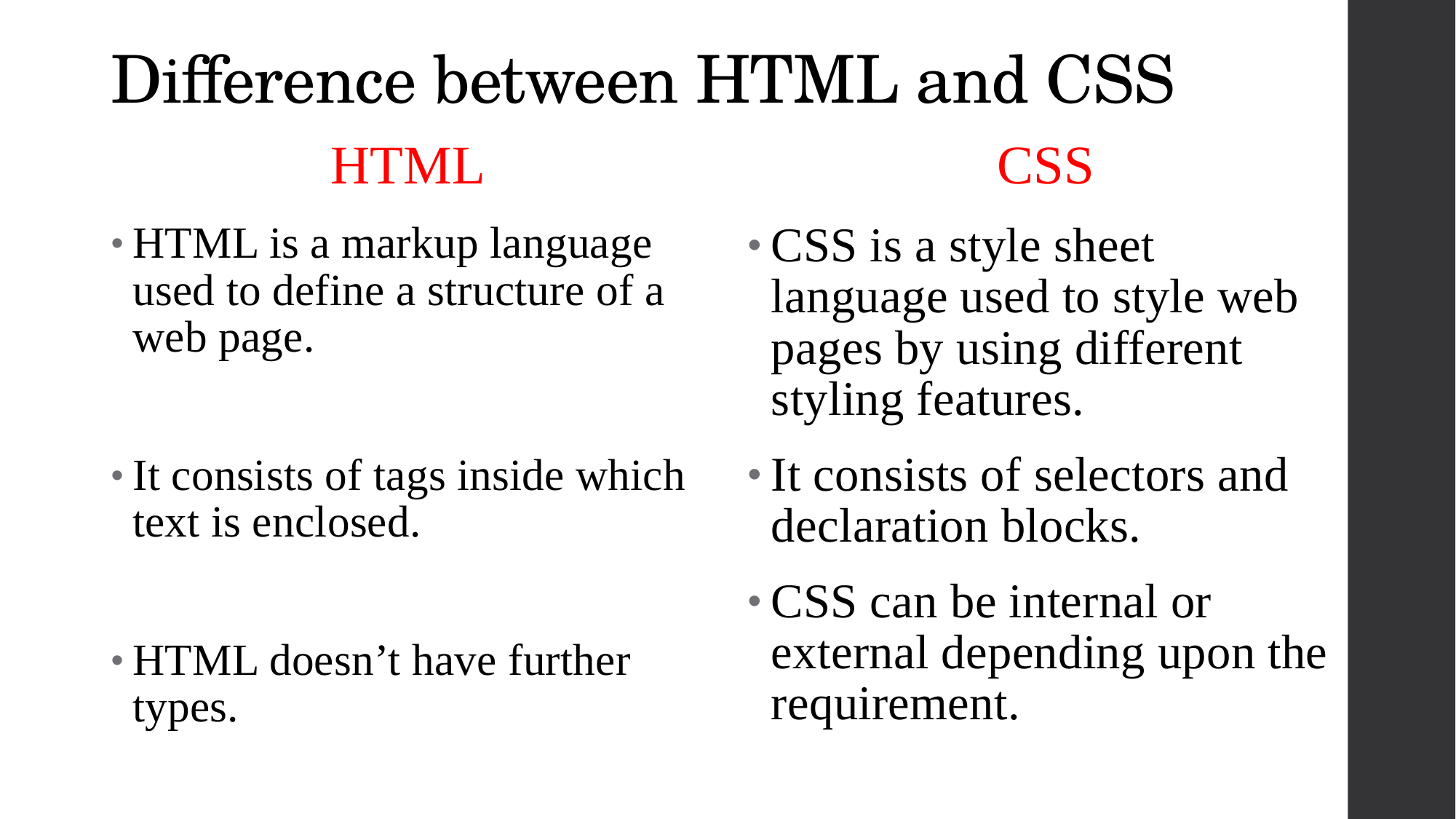

# Difference between HTML and CSS
HTML
CSS
HTML is a markup language used to define a structure of a web page.

It consists of tags inside which text is enclosed.

HTML doesn’t have further types.

CSS is a style sheet language used to style web pages by using different styling features.
It consists of selectors and declaration blocks.
CSS can be internal or external depending upon the requirement.